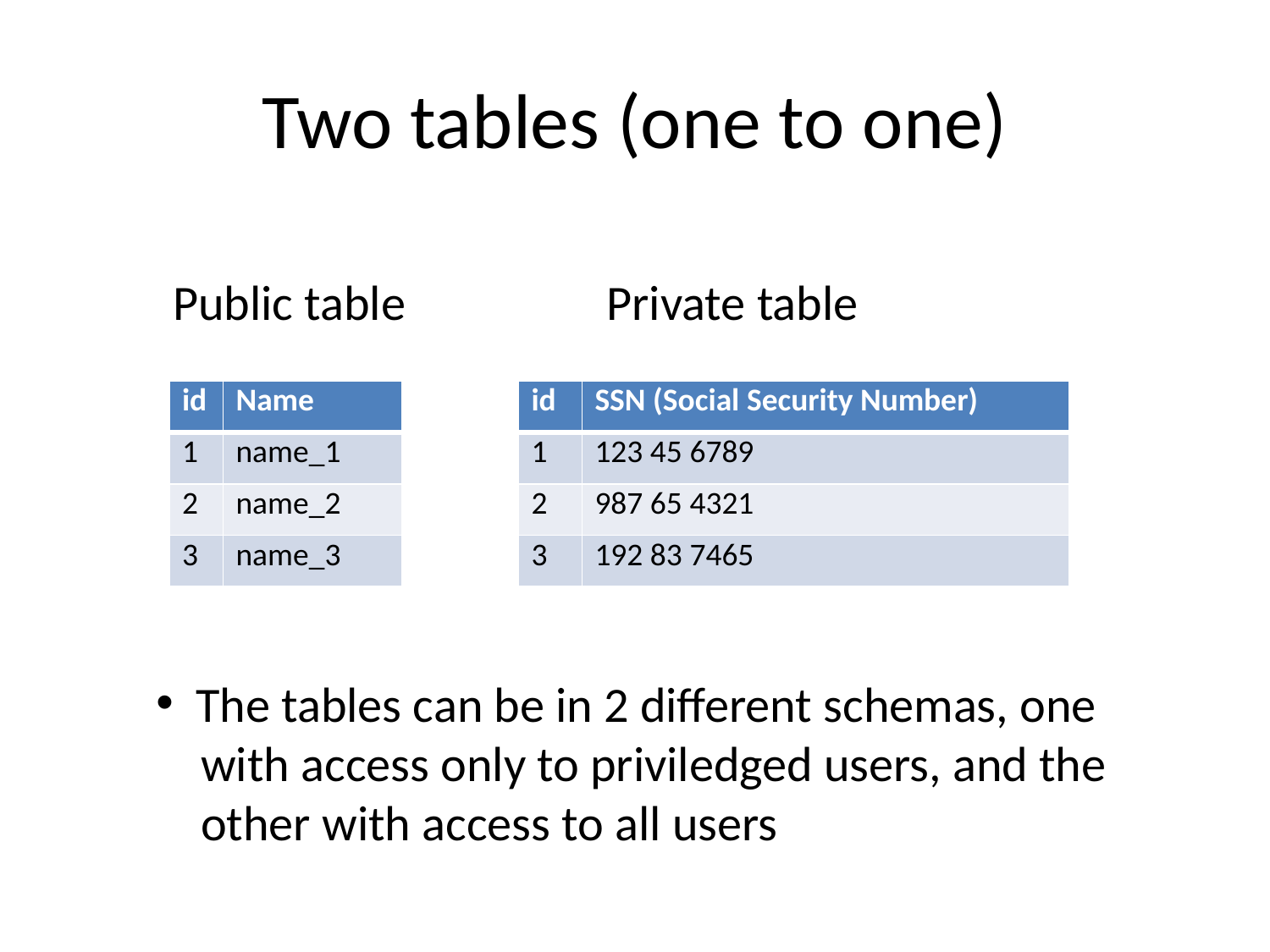

# Two tables (one to one)
Public table
Private table
| id | Name |
| --- | --- |
| 1 | name\_1 |
| 2 | name\_2 |
| 3 | name\_3 |
| id | SSN (Social Security Number) |
| --- | --- |
| 1 | 123 45 6789 |
| 2 | 987 65 4321 |
| 3 | 192 83 7465 |
  The tables can be in 2 different schemas, one
    with access only to priviledged users, and the
    other with access to all users